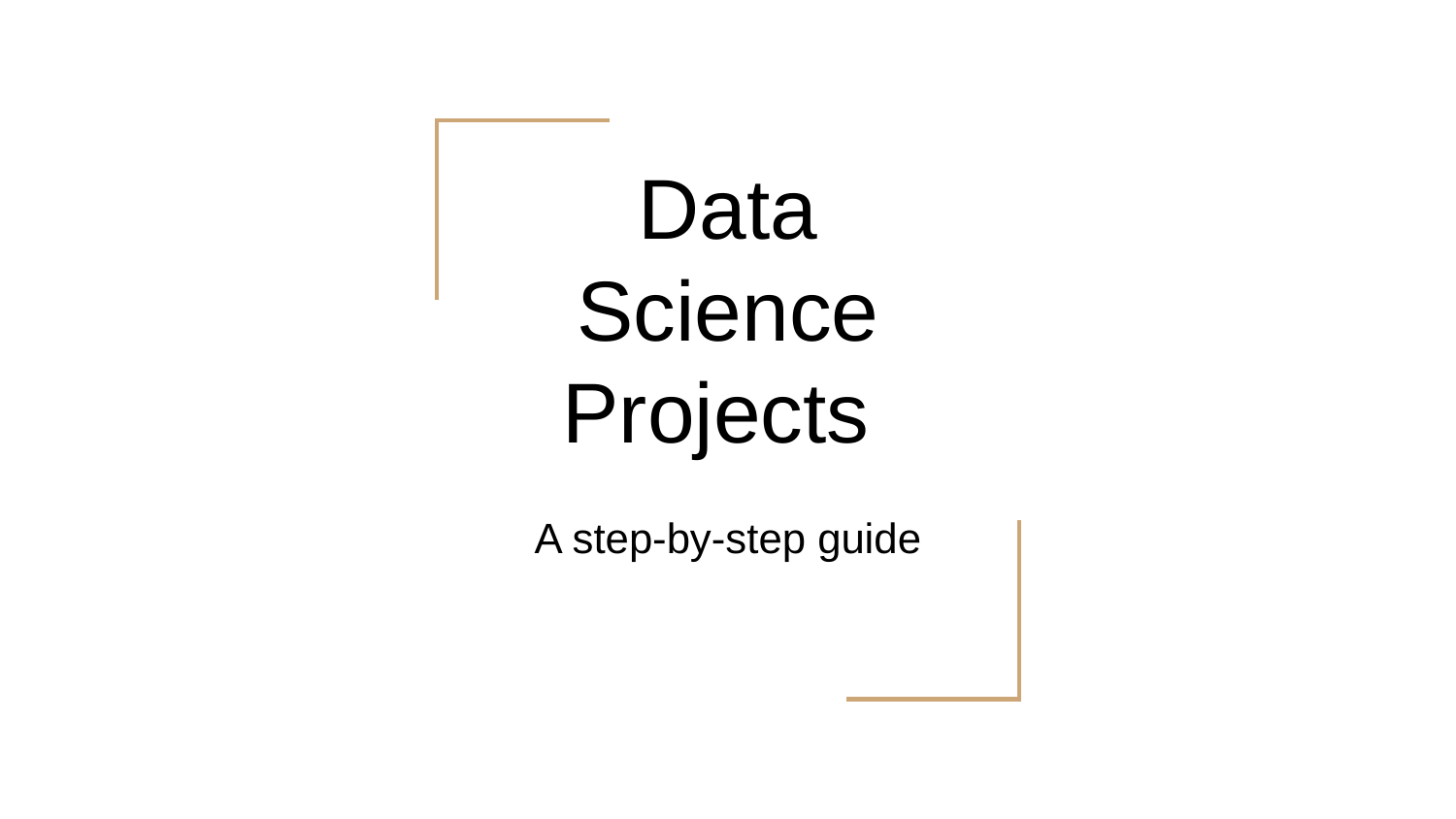

# Data Science Projects
A step-by-step guide